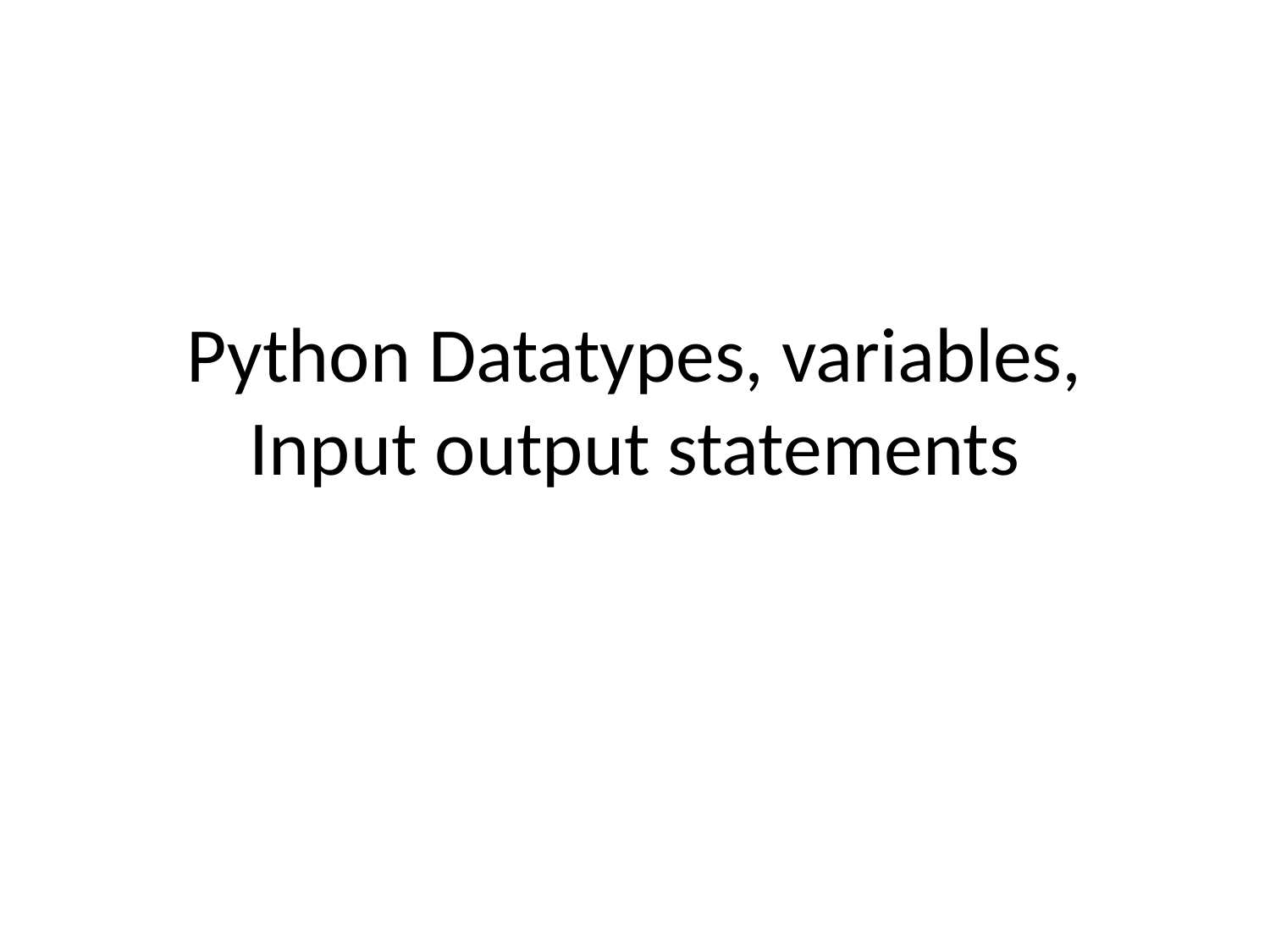

# Python Datatypes, variables, Input output statements